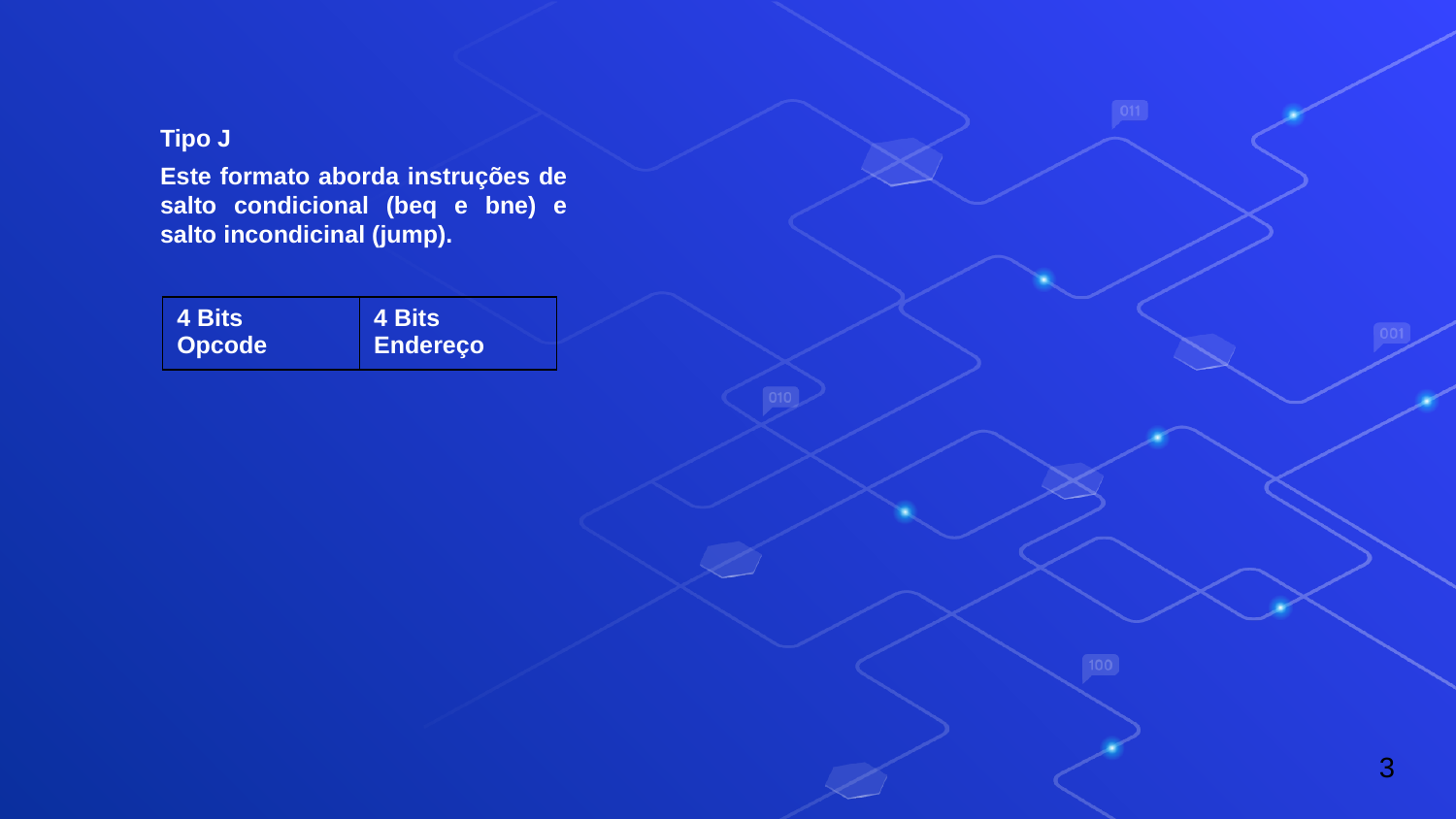

Tipo J
Este formato aborda instruções de salto condicional (beq e bne) e salto incondicinal (jump).
| 4 Bits  Opcode | 4 Bits Endereço |
| --- | --- |
3